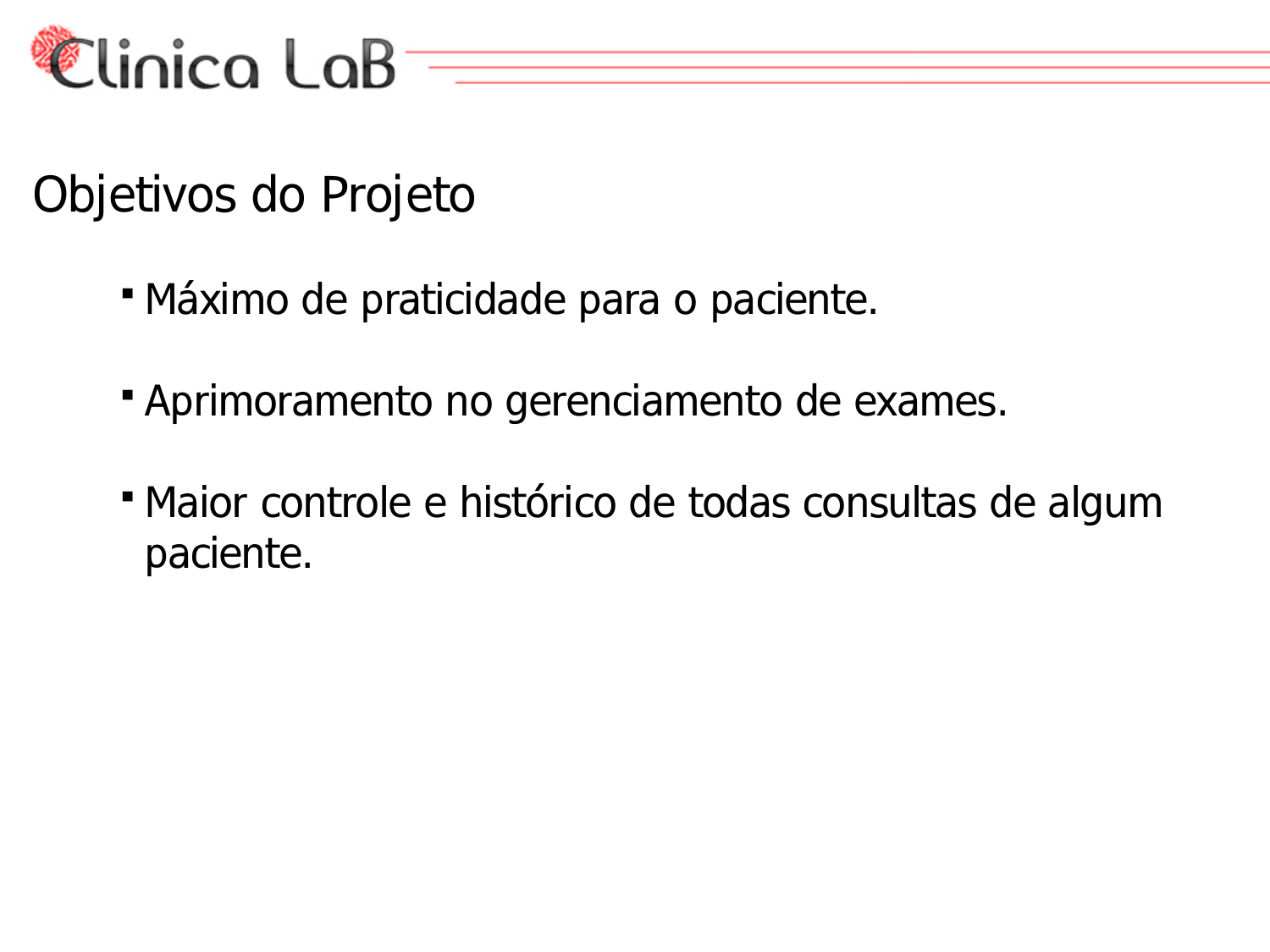

Objetivos do Projeto

Máximo de praticidade para o paciente.

Aprimoramento no gerenciamento de exames.

Maior controle e histórico de todas consultas de algum paciente.